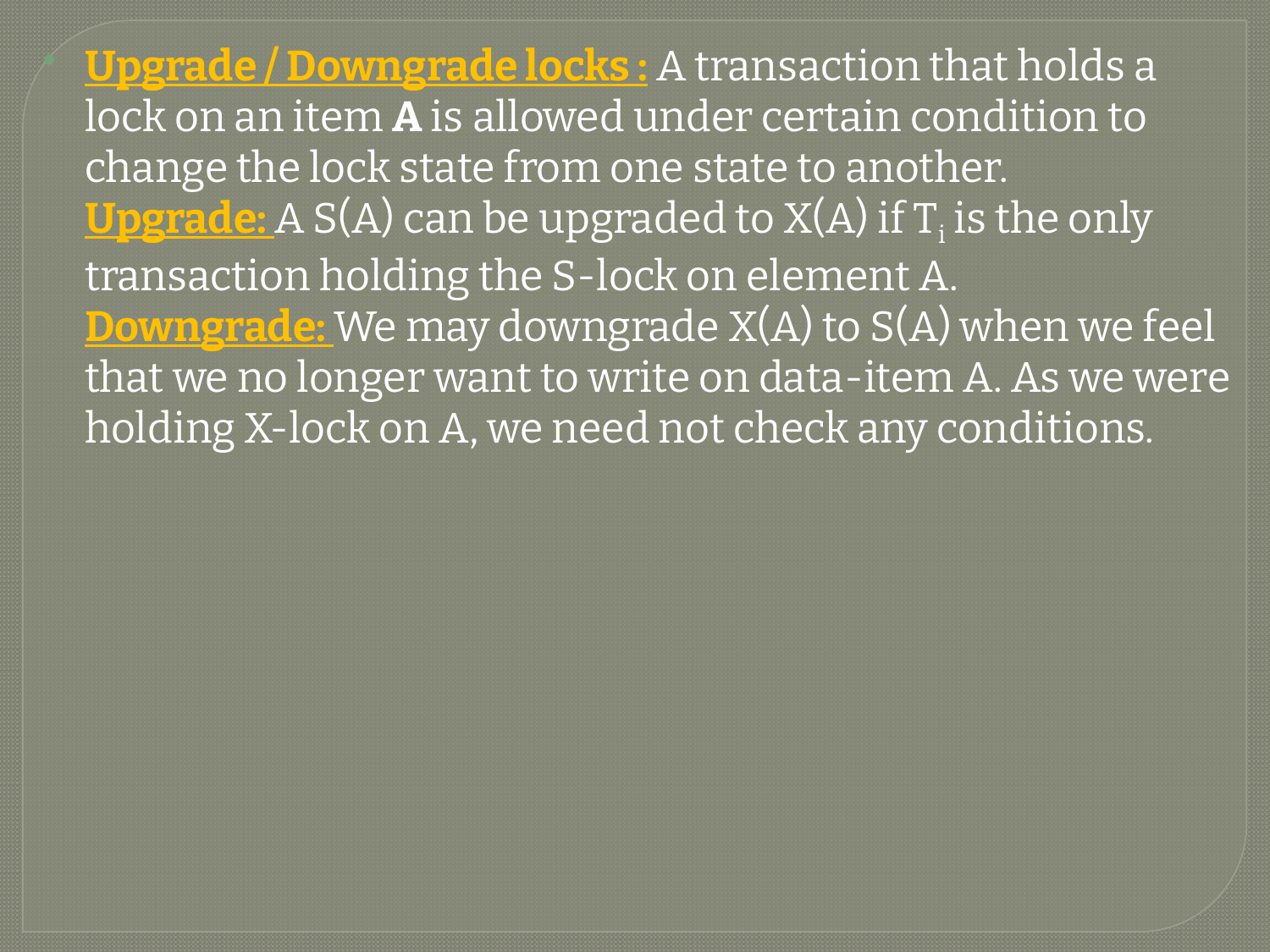

Upgrade / Downgrade locks : A transaction that holds a lock on an item A is allowed under certain condition to change the lock state from one state to another.
Upgrade: A S(A) can be upgraded to X(A) if Ti is the only transaction holding the S-lock on element A.
Downgrade: We may downgrade X(A) to S(A) when we feel that we no longer want to write on data-item A. As we were holding X-lock on A, we need not check any conditions.